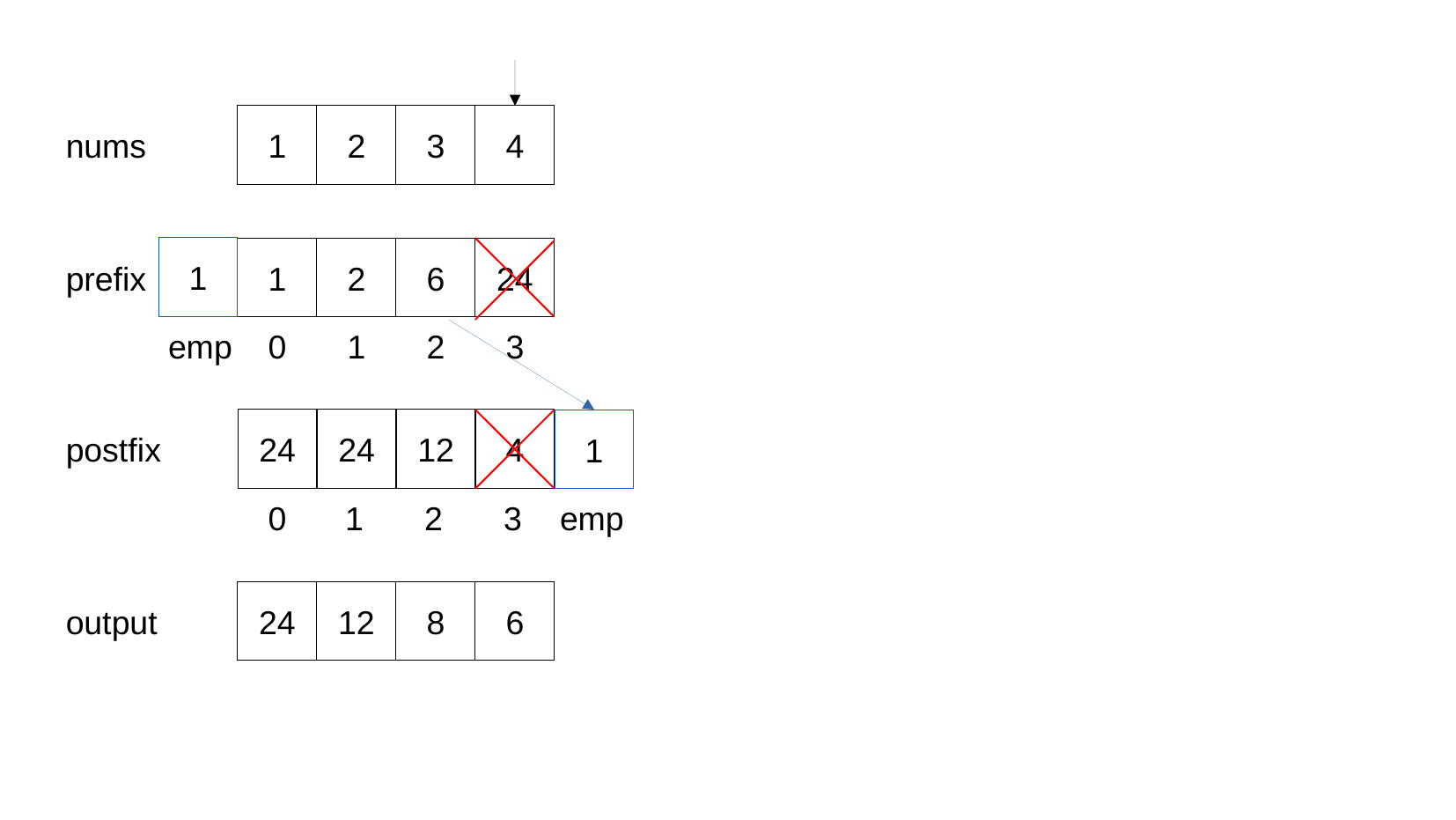

1
2
3
4
nums
1
1
2
6

24

prefix
emp
0
1
2

3
24
24
12

4

1
postfix
0
1
2
3
emp
24
12
8
6
output